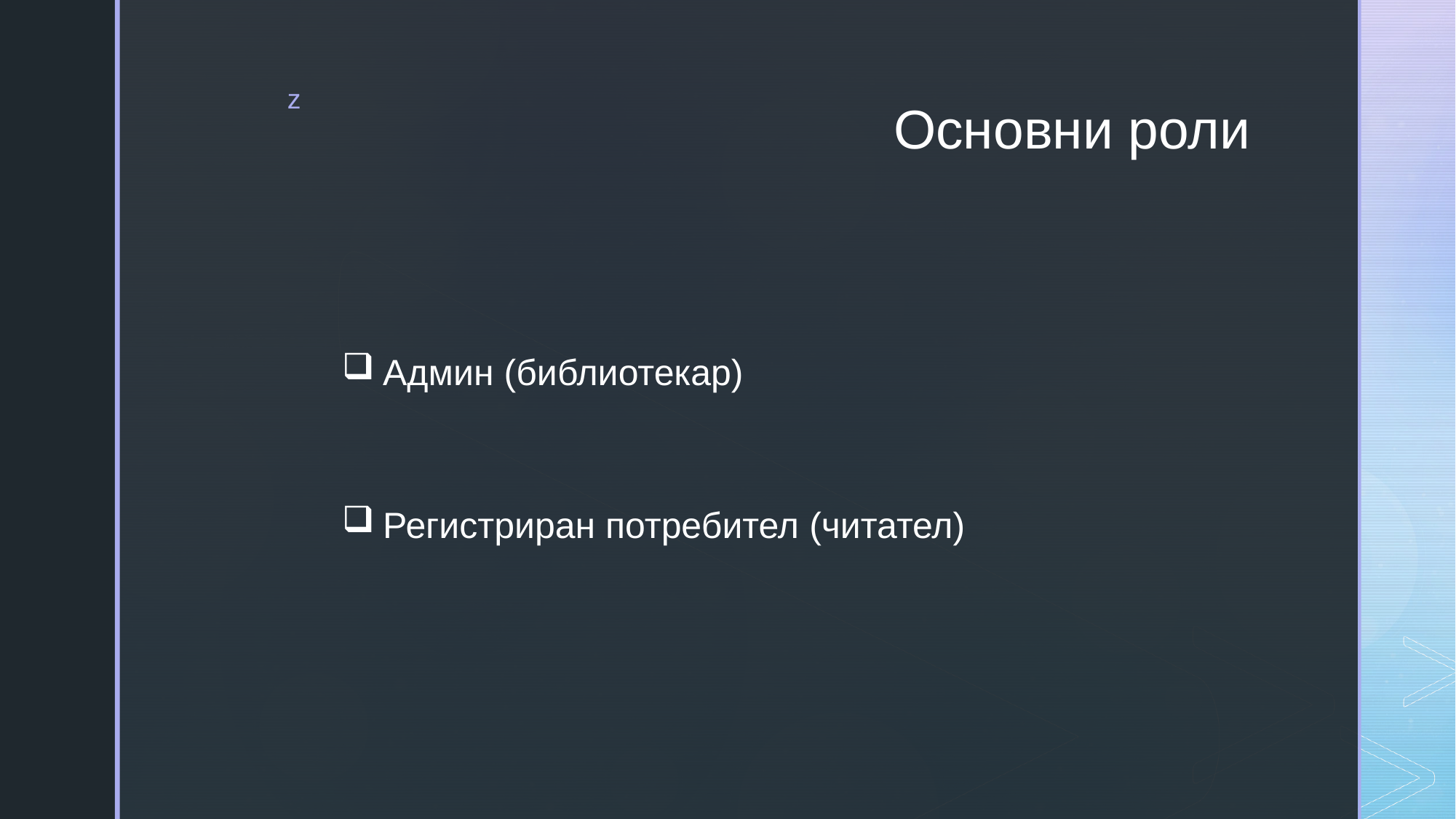

# Основни роли
Админ (библиотекар)

Регистриран потребител (читател)